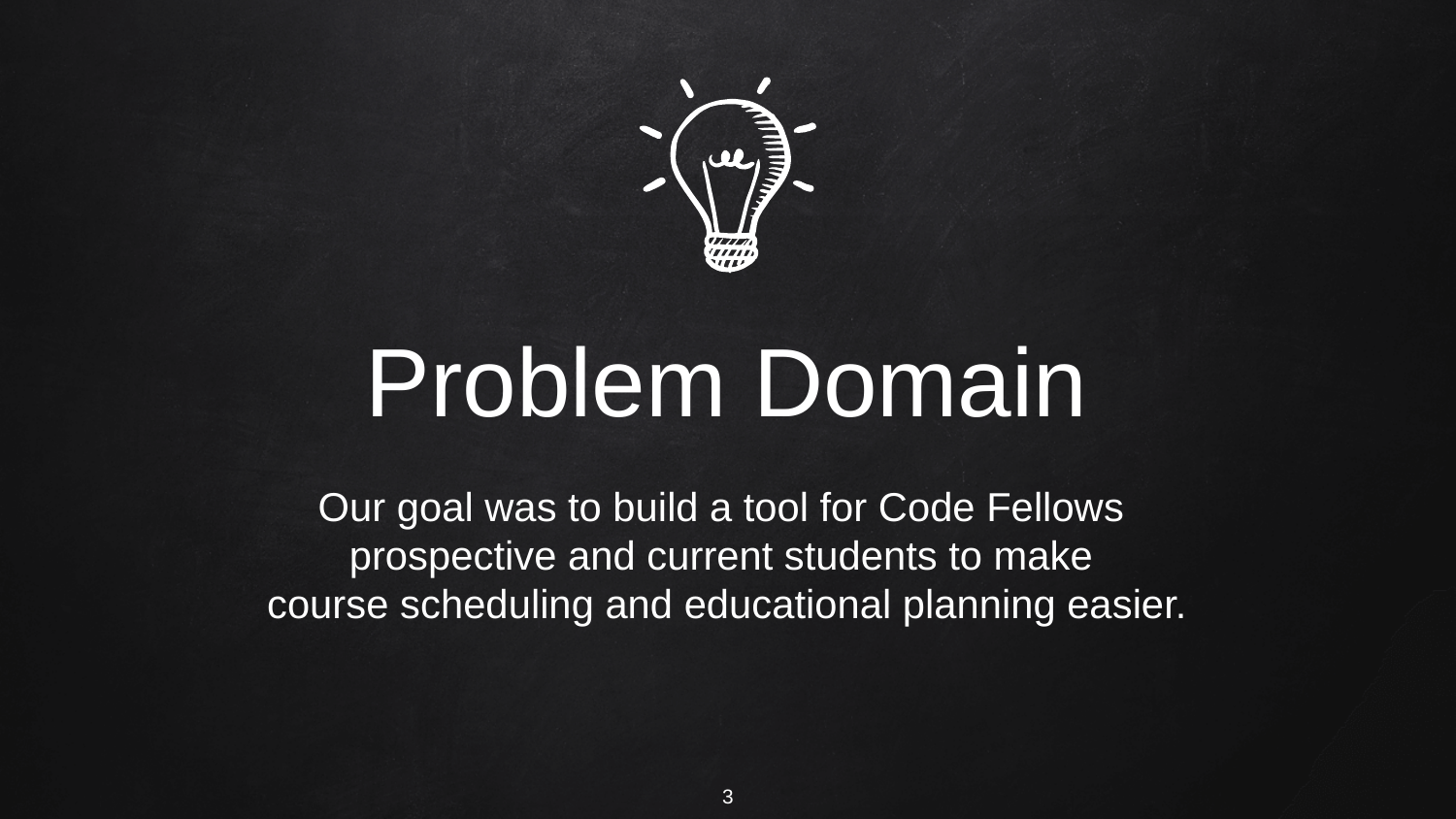

# Problem Domain
Our goal was to build a tool for Code Fellows
prospective and current students to make
course scheduling and educational planning easier.
3